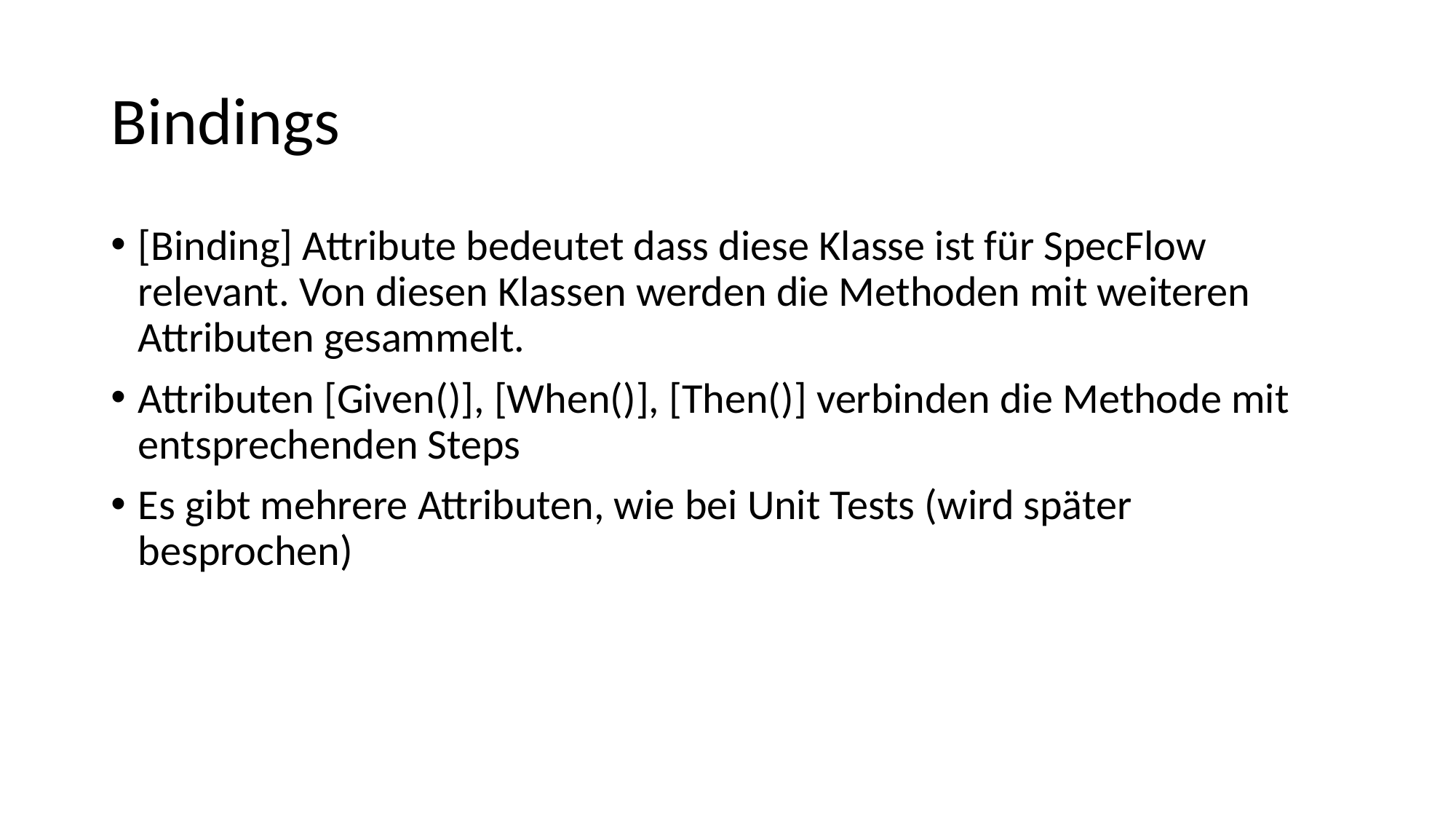

# Bindings
[Binding] Attribute bedeutet dass diese Klasse ist für SpecFlow relevant. Von diesen Klassen werden die Methoden mit weiteren Attributen gesammelt.
Attributen [Given()], [When()], [Then()] verbinden die Methode mit entsprechenden Steps
Es gibt mehrere Attributen, wie bei Unit Tests (wird später besprochen)